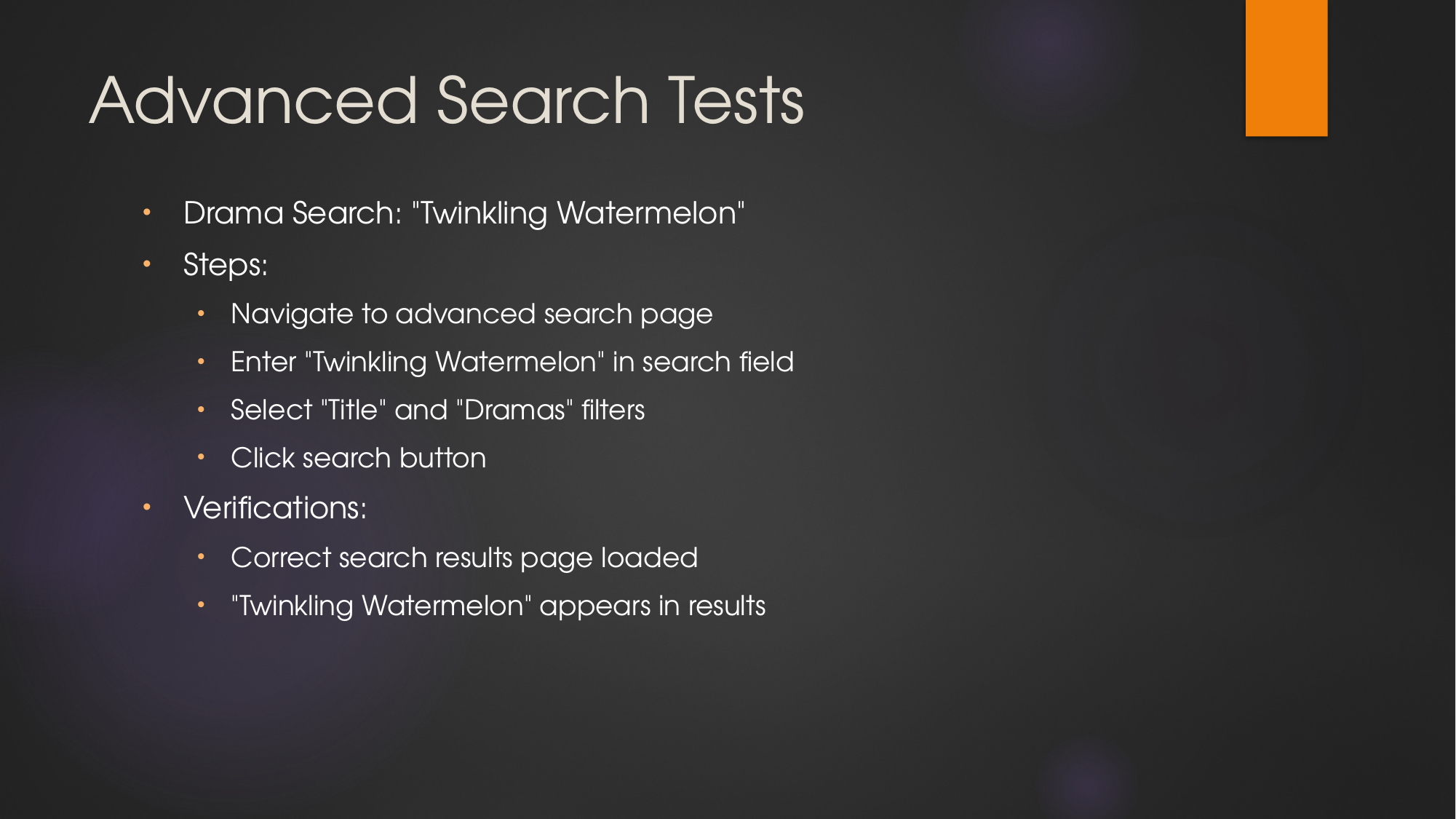

# Advanced Search Tests
Drama Search: "Twinkling Watermelon"
Steps:
Navigate to advanced search page
Enter "Twinkling Watermelon" in search field
Select "Title" and "Dramas" filters
Click search button
Verifications:
Correct search results page loaded
"Twinkling Watermelon" appears in results